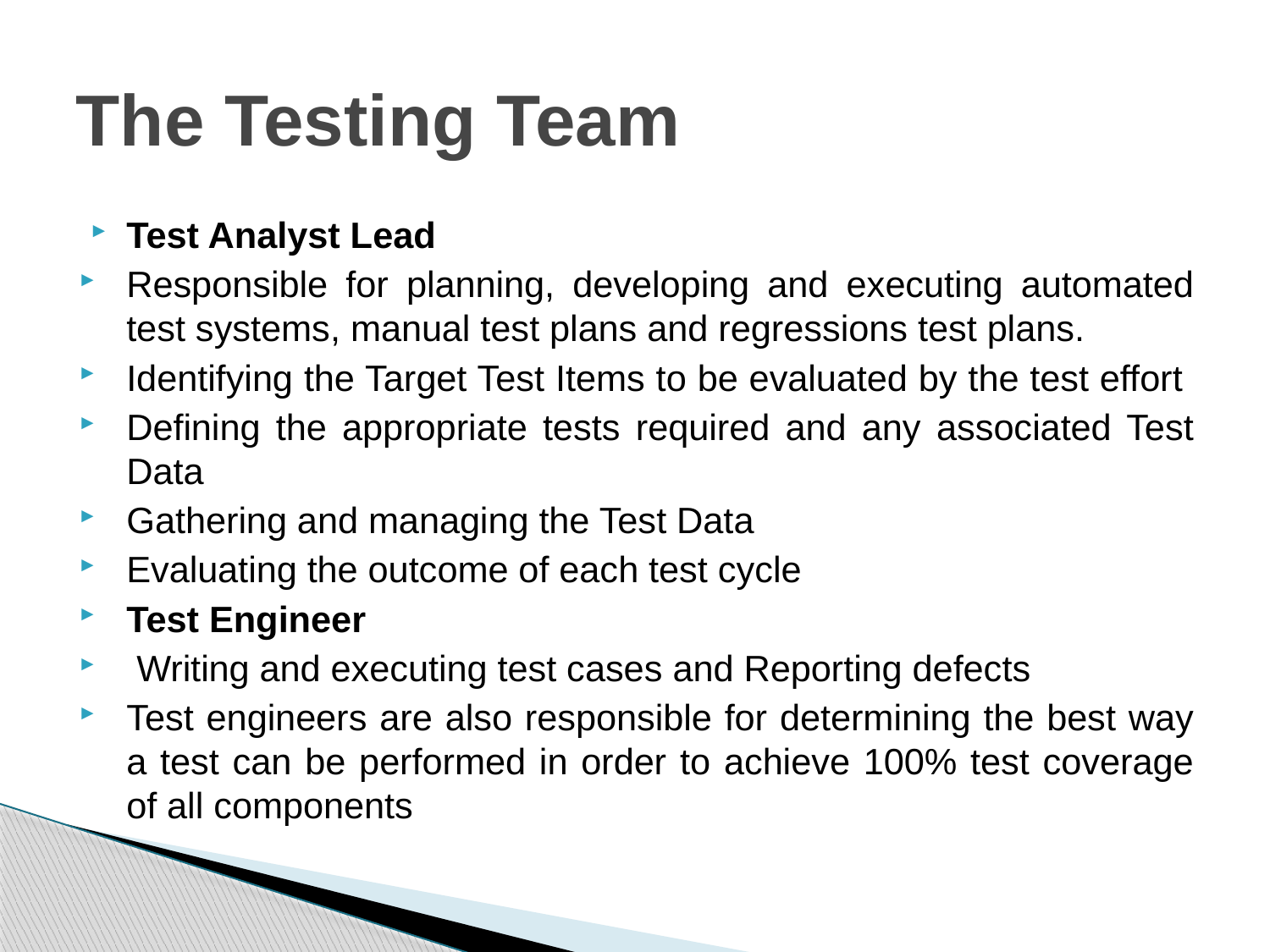

# The Testing Team
Test Analyst Lead
Responsible for planning, developing and executing automated test systems, manual test plans and regressions test plans.
Identifying the Target Test Items to be evaluated by the test effort
Defining the appropriate tests required and any associated Test Data
Gathering and managing the Test Data
Evaluating the outcome of each test cycle
Test Engineer
 Writing and executing test cases and Reporting defects
Test engineers are also responsible for determining the best way a test can be performed in order to achieve 100% test coverage of all components